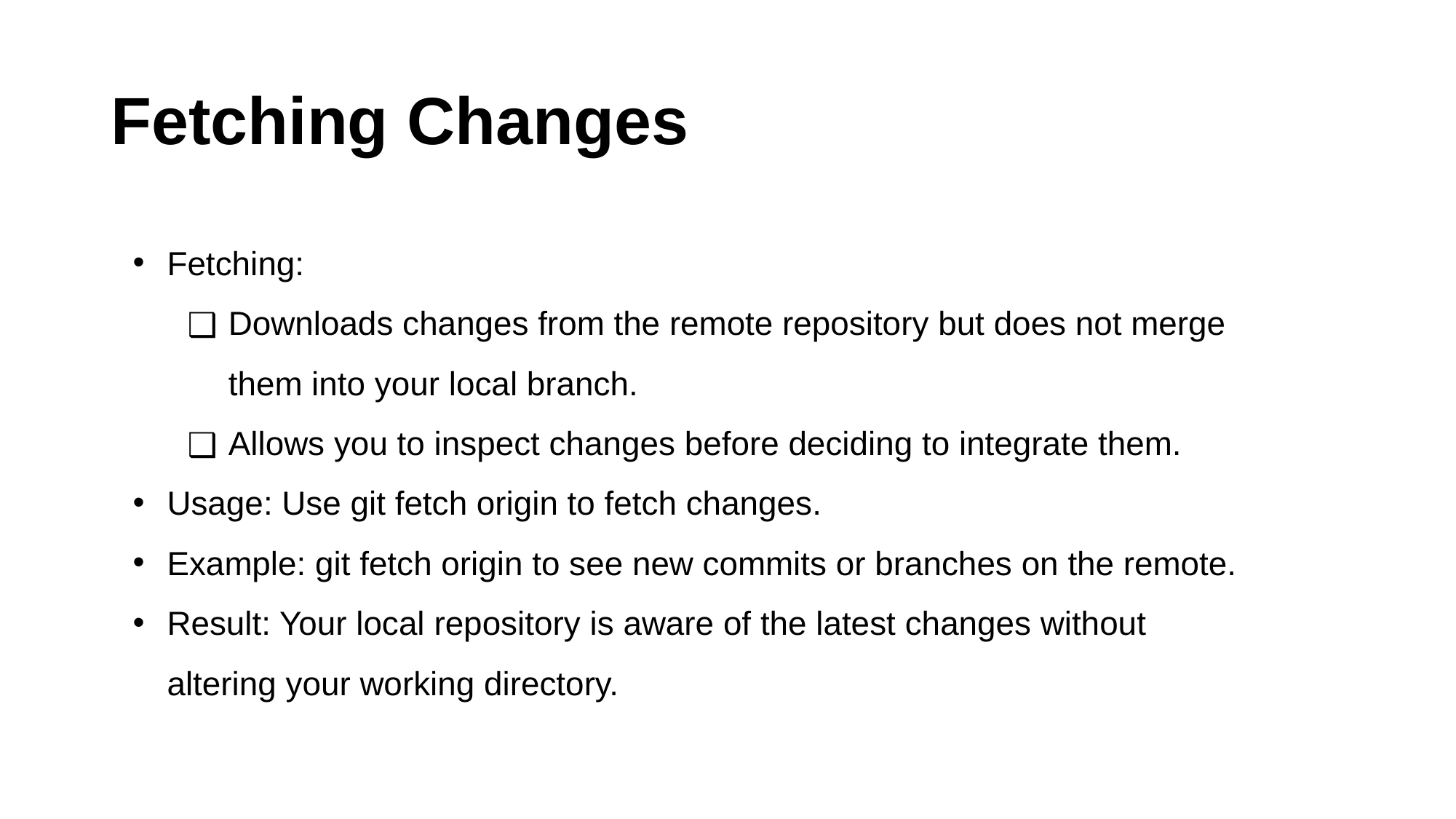

# Fetching Changes
Fetching:
Downloads changes from the remote repository but does not merge them into your local branch.
Allows you to inspect changes before deciding to integrate them.
Usage: Use git fetch origin to fetch changes.
Example: git fetch origin to see new commits or branches on the remote.
Result: Your local repository is aware of the latest changes without altering your working directory.